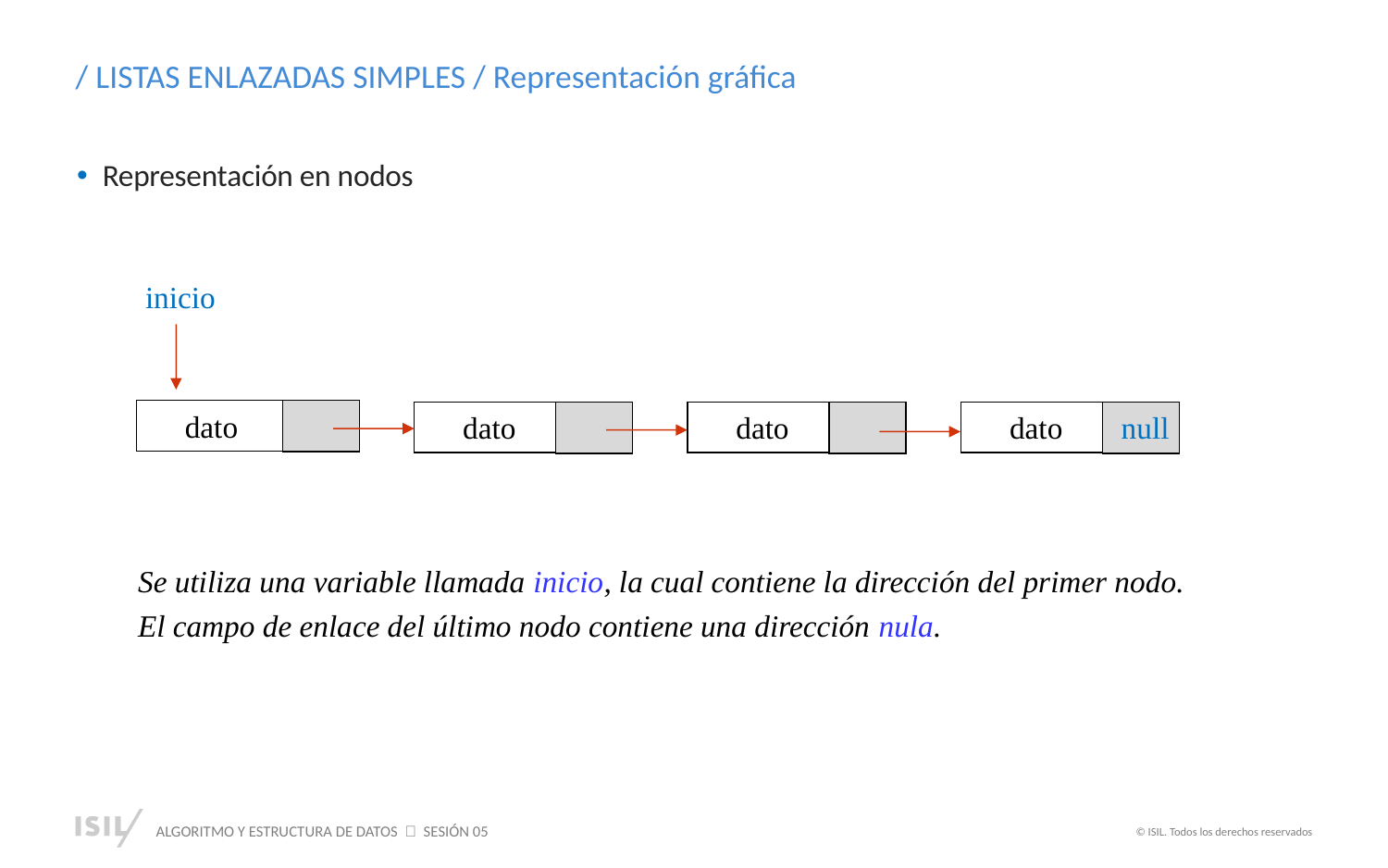

/ LISTAS ENLAZADAS SIMPLES / Representación gráfica
Representación en nodos
inicio

dato

null
dato

dato

dato

Se utiliza una variable llamada inicio, la cual contiene la dirección del primer nodo.
El campo de enlace del último nodo contiene una dirección nula.